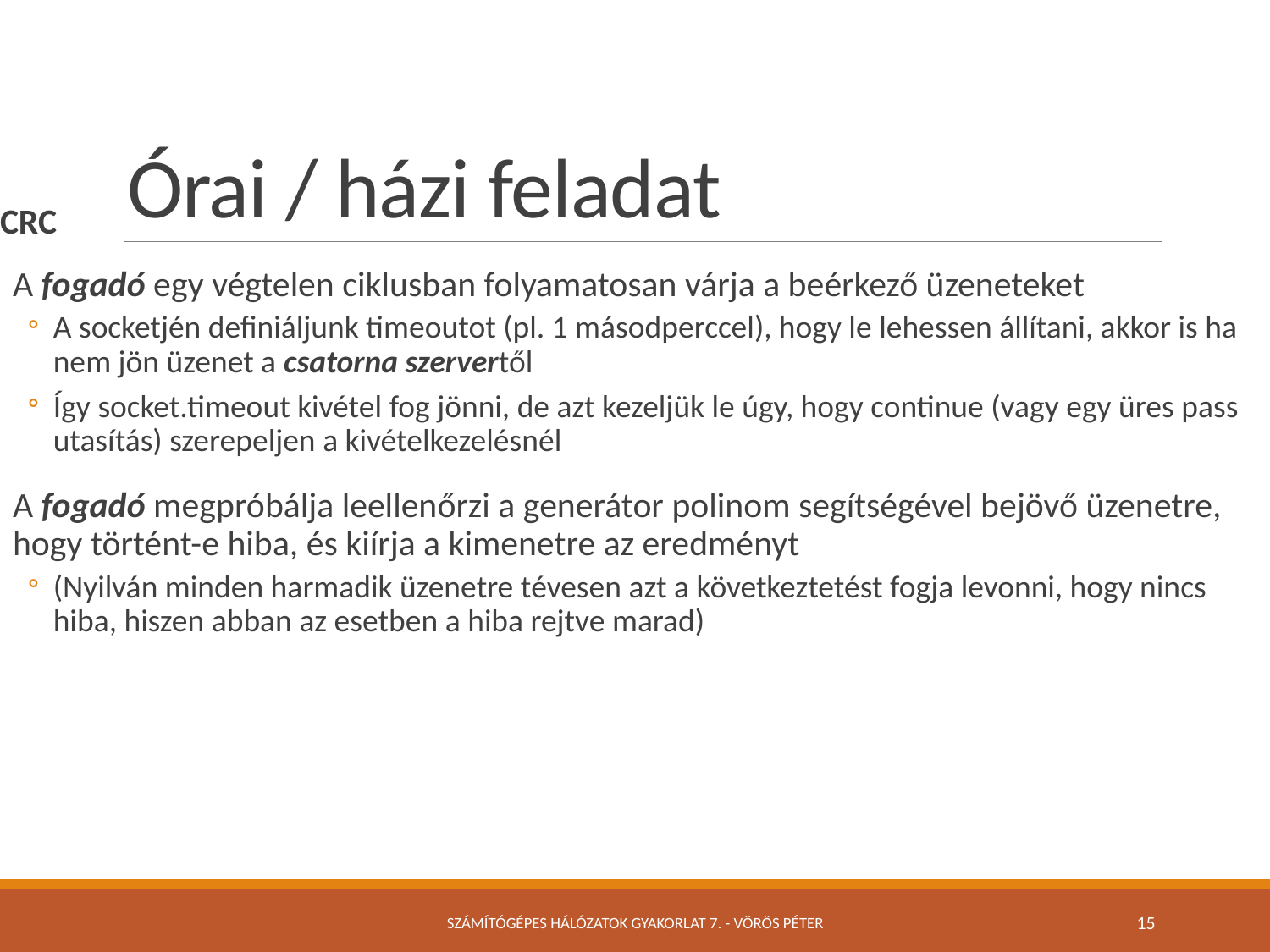

# Órai / házi feladat
CRC
A fogadó egy végtelen ciklusban folyamatosan várja a beérkező üzeneteket
A socketjén definiáljunk timeoutot (pl. 1 másodperccel), hogy le lehessen állítani, akkor is ha nem jön üzenet a csatorna szervertől
Így socket.timeout kivétel fog jönni, de azt kezeljük le úgy, hogy continue (vagy egy üres pass utasítás) szerepeljen a kivételkezelésnél
A fogadó megpróbálja leellenőrzi a generátor polinom segítségével bejövő üzenetre, hogy történt-e hiba, és kiírja a kimenetre az eredményt
(Nyilván minden harmadik üzenetre tévesen azt a következtetést fogja levonni, hogy nincs hiba, hiszen abban az esetben a hiba rejtve marad)
Számítógépes Hálózatok Gyakorlat 7. - Vörös Péter
15